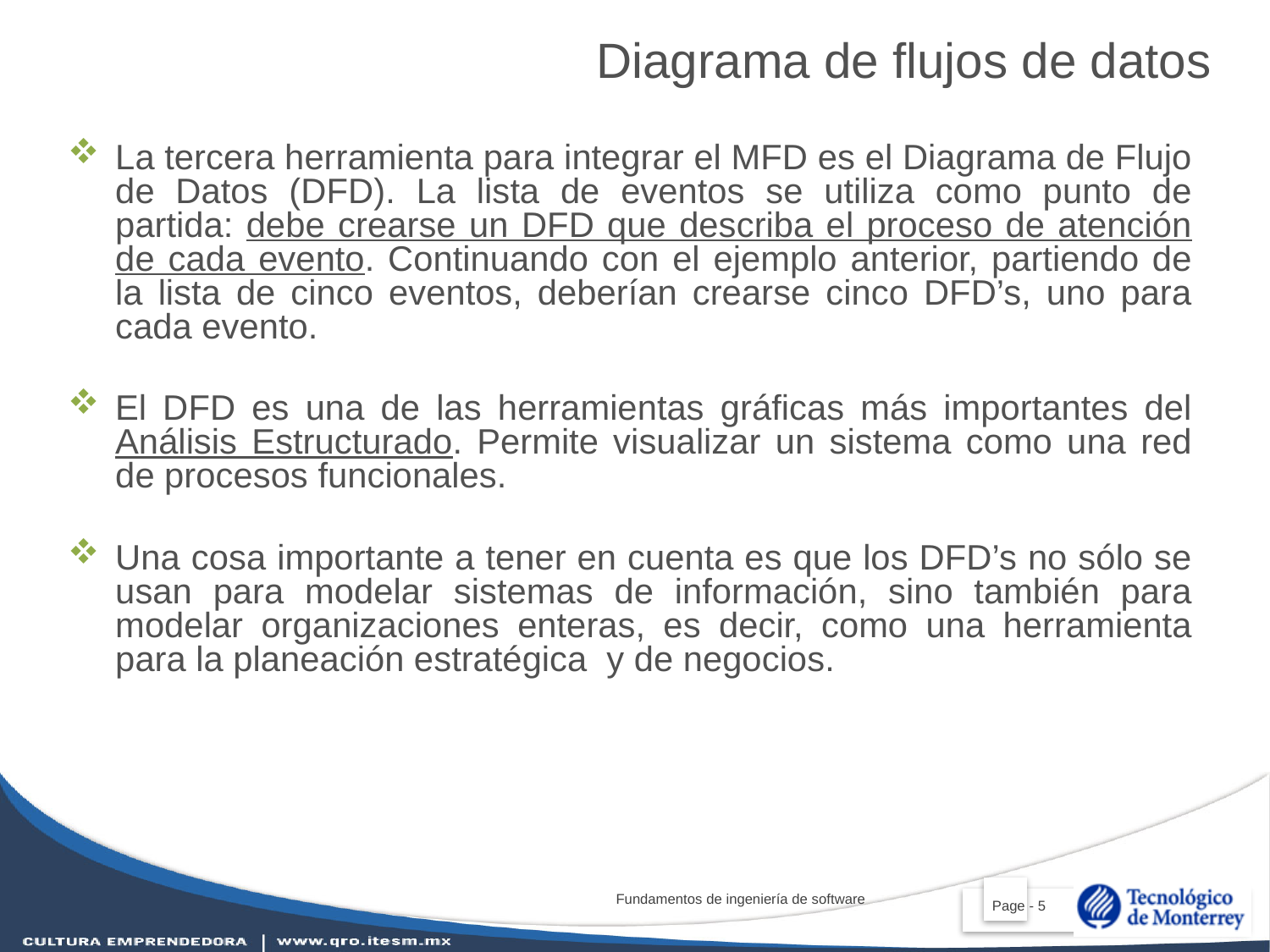

Diagrama de flujos de datos
La tercera herramienta para integrar el MFD es el Diagrama de Flujo de Datos (DFD). La lista de eventos se utiliza como punto de partida: debe crearse un DFD que describa el proceso de atención de cada evento. Continuando con el ejemplo anterior, partiendo de la lista de cinco eventos, deberían crearse cinco DFD’s, uno para cada evento.

El DFD es una de las herramientas gráficas más importantes del Análisis Estructurado. Permite visualizar un sistema como una red de procesos funcionales.

Una cosa importante a tener en cuenta es que los DFD’s no sólo se usan para modelar sistemas de información, sino también para modelar organizaciones enteras, es decir, como una herramienta para la planeación estratégica  y de negocios.